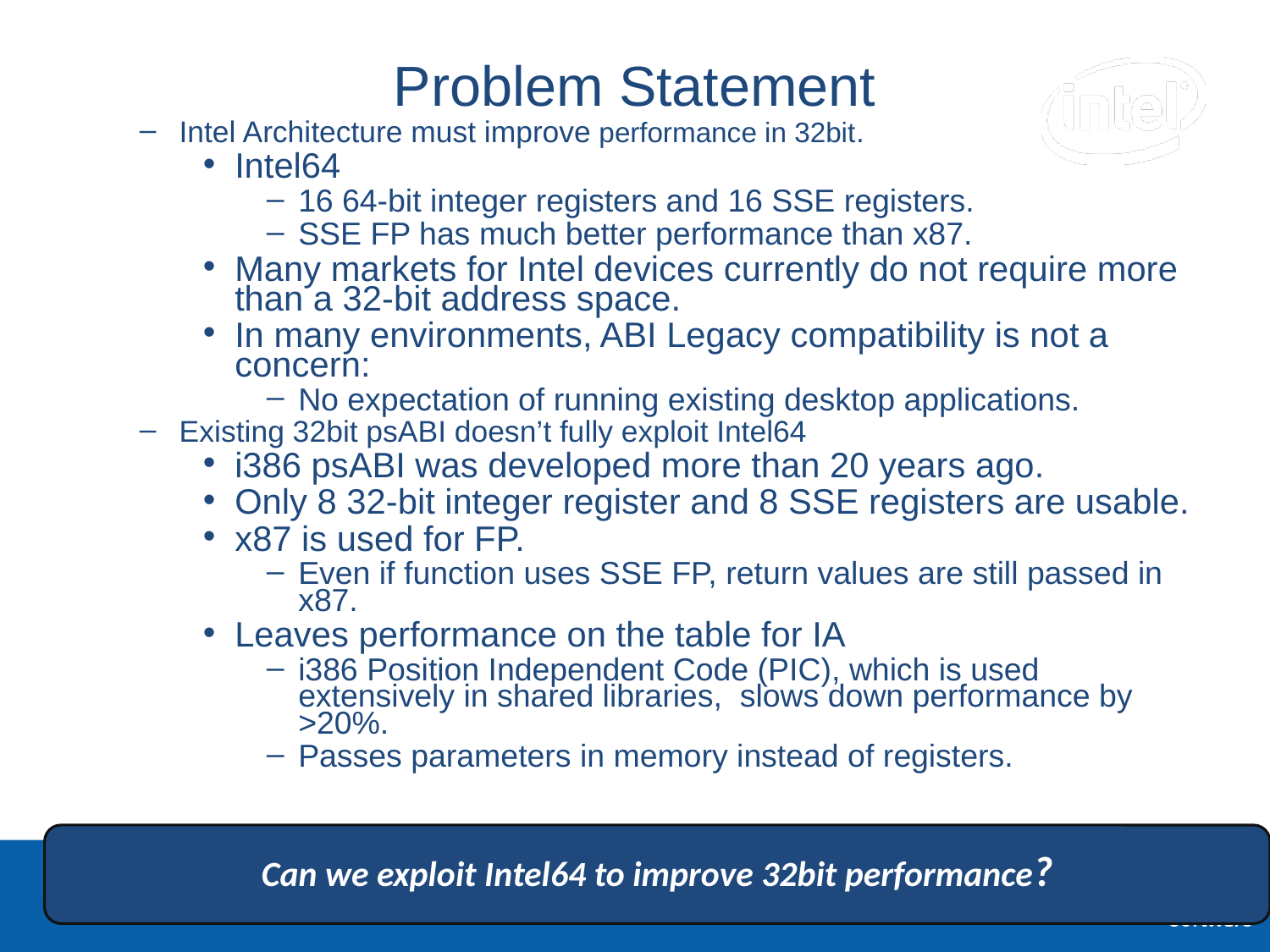

# Problem Statement
Intel Architecture must improve performance in 32bit.
Intel64
16 64-bit integer registers and 16 SSE registers.
SSE FP has much better performance than x87.
Many markets for Intel devices currently do not require more than a 32-bit address space.
In many environments, ABI Legacy compatibility is not a concern:
No expectation of running existing desktop applications.
Existing 32bit psABI doesn’t fully exploit Intel64
i386 psABI was developed more than 20 years ago.
Only 8 32-bit integer register and 8 SSE registers are usable.
x87 is used for FP.
Even if function uses SSE FP, return values are still passed in x87.
Leaves performance on the table for IA
i386 Position Independent Code (PIC), which is used extensively in shared libraries,  slows down performance by >20%.
Passes parameters in memory instead of registers.
Can we exploit Intel64 to improve 32bit performance?
3